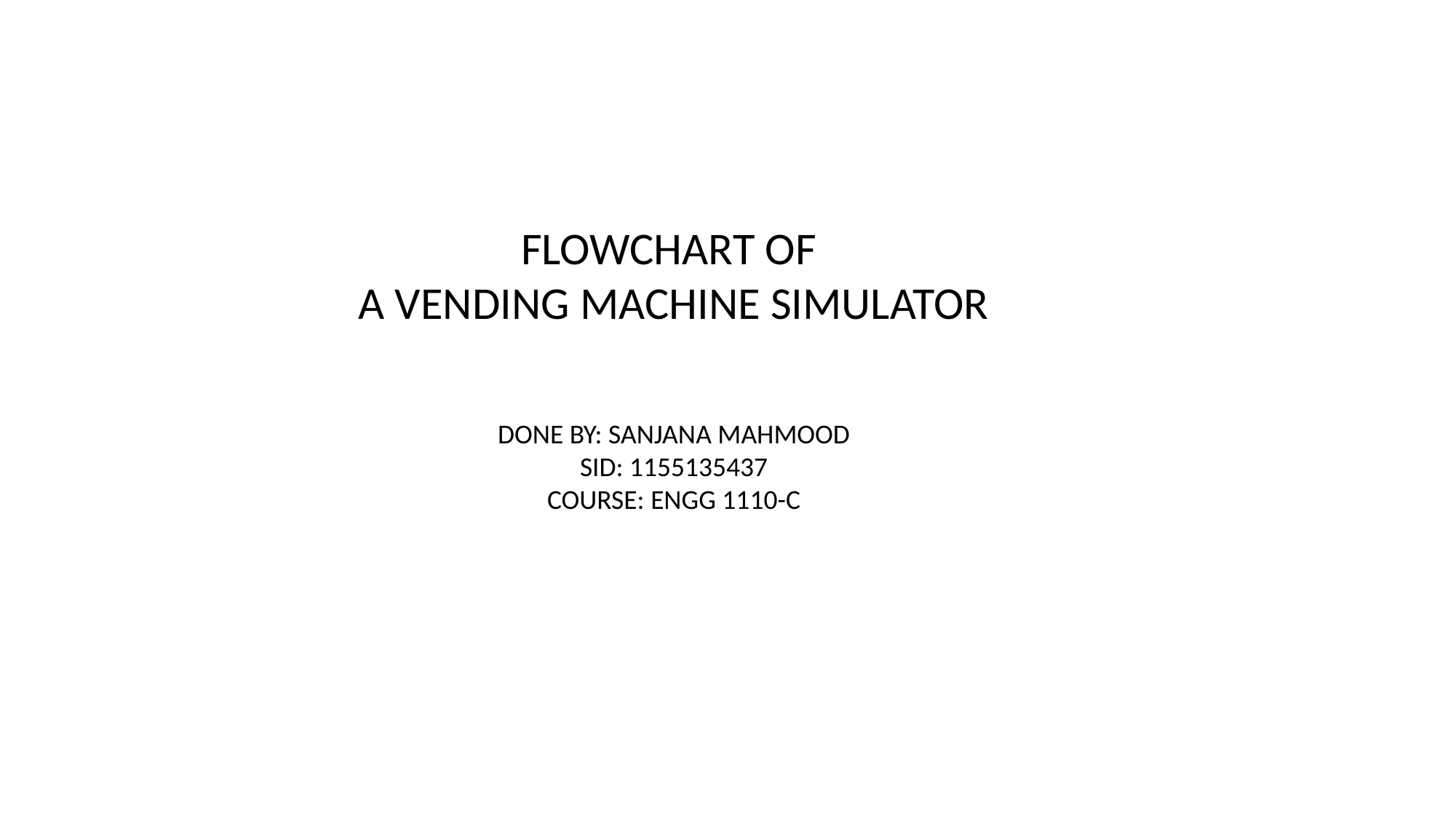

FLOWCHART OF
A VENDING MACHINE SIMULATOR

DONE BY: SANJANA MAHMOOD
SID: 1155135437
COURSE: ENGG 1110-C